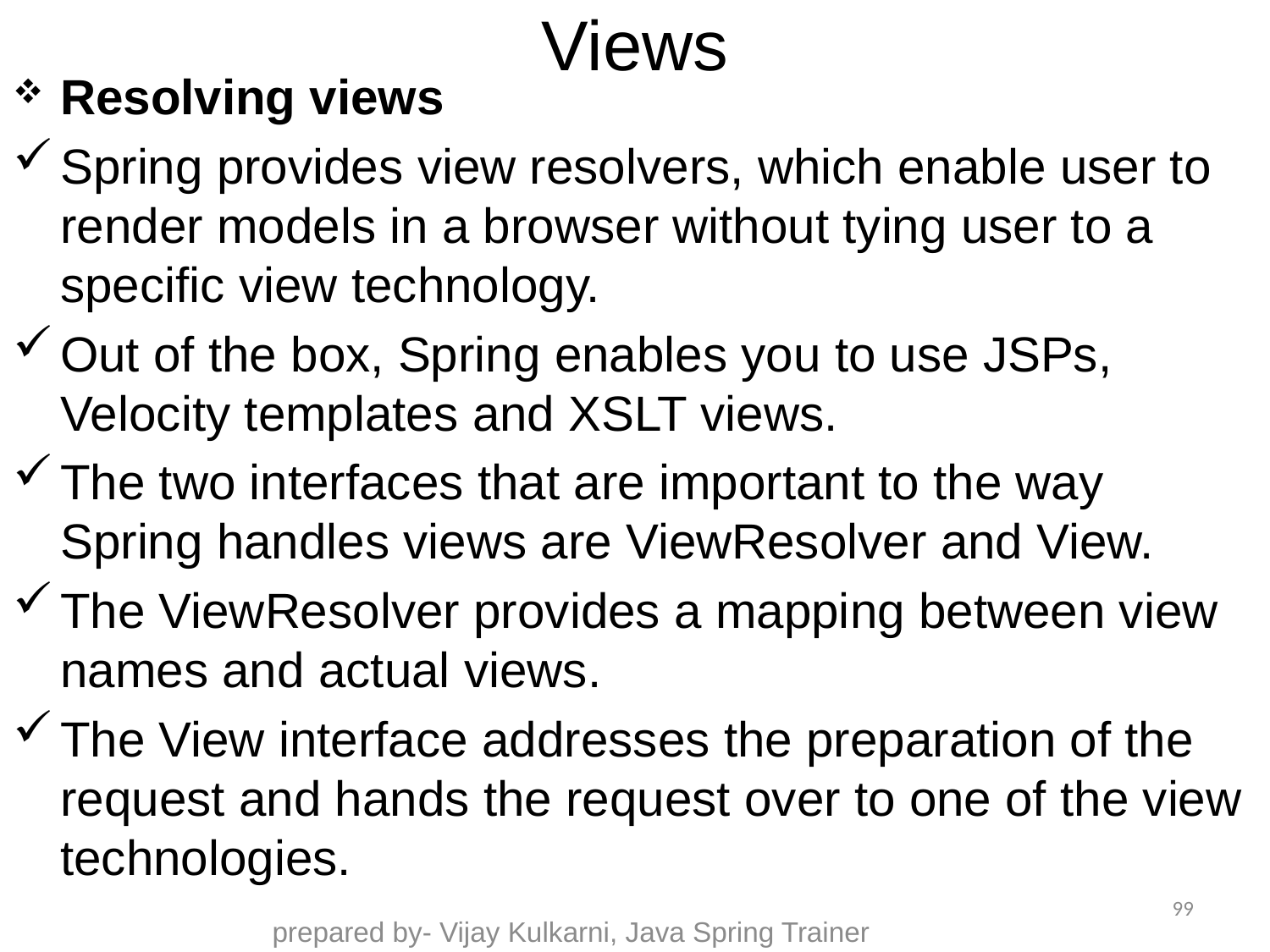

# Views
Resolving views
Spring provides view resolvers, which enable user to render models in a browser without tying user to a specific view technology.
Out of the box, Spring enables you to use JSPs, Velocity templates and XSLT views.
The two interfaces that are important to the way Spring handles views are ViewResolver and View.
The ViewResolver provides a mapping between view names and actual views.
The View interface addresses the preparation of the request and hands the request over to one of the view technologies.
99
prepared by- Vijay Kulkarni, Java Spring Trainer